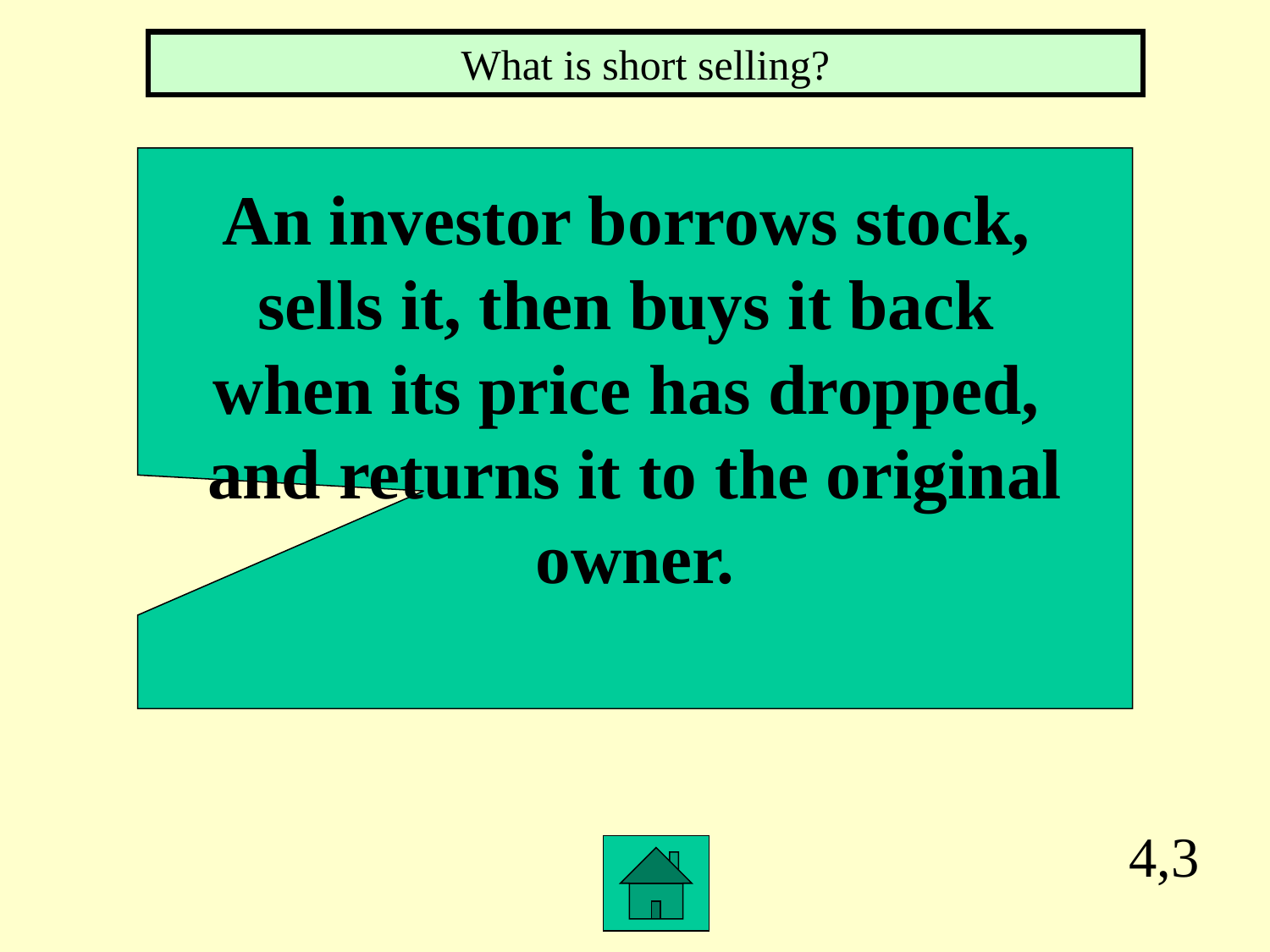

What is short selling?
An investor borrows stock,
sells it, then buys it back
when its price has dropped,
and returns it to the original
owner.

4,3